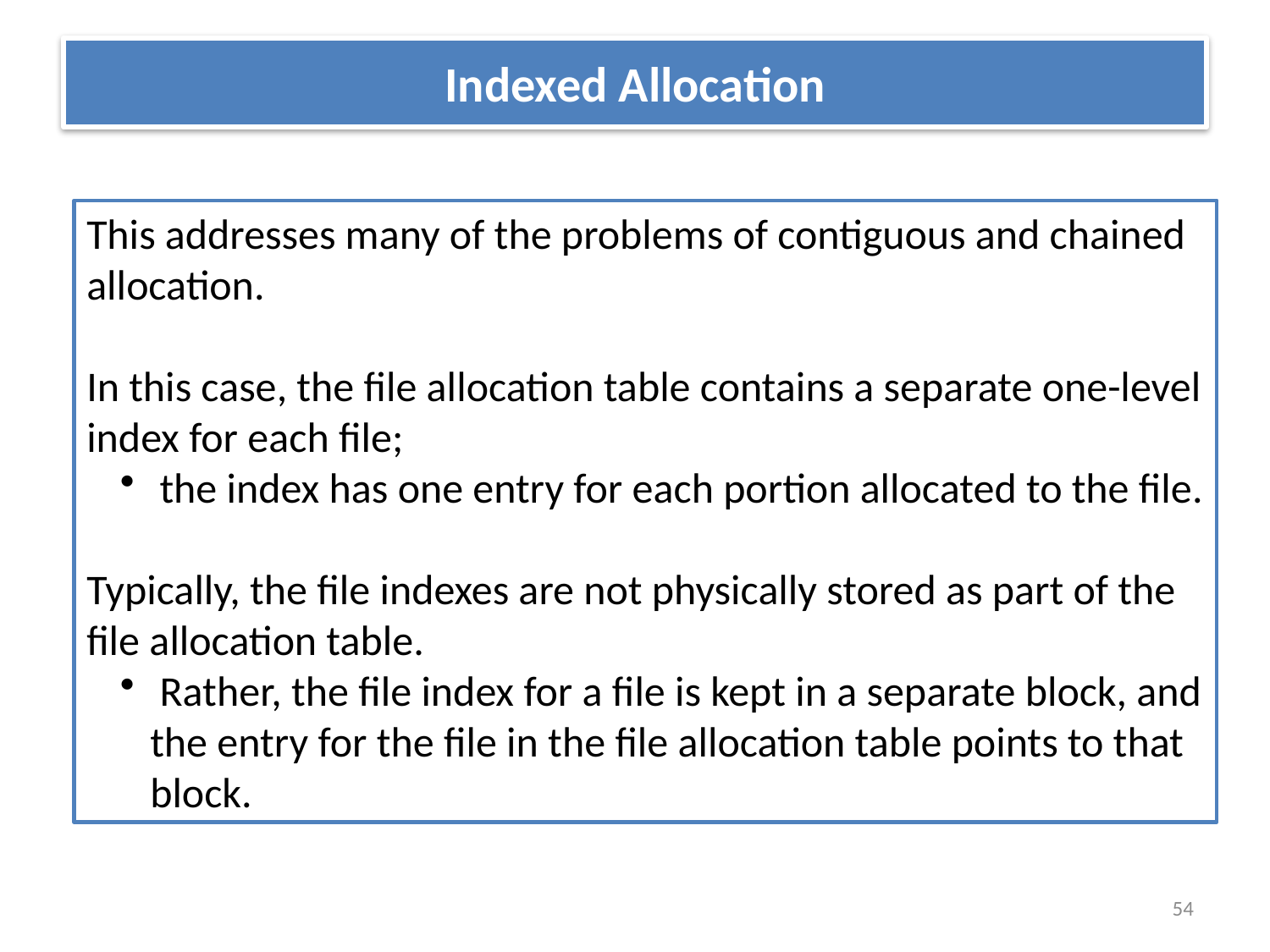

# Indexed Allocation
This addresses many of the problems of contiguous and chained allocation.

In this case, the file allocation table contains a separate one-level index for each file;
 the index has one entry for each portion allocated to the file.

Typically, the file indexes are not physically stored as part of the file allocation table.
 Rather, the file index for a file is kept in a separate block, and the entry for the file in the file allocation table points to that block.
54